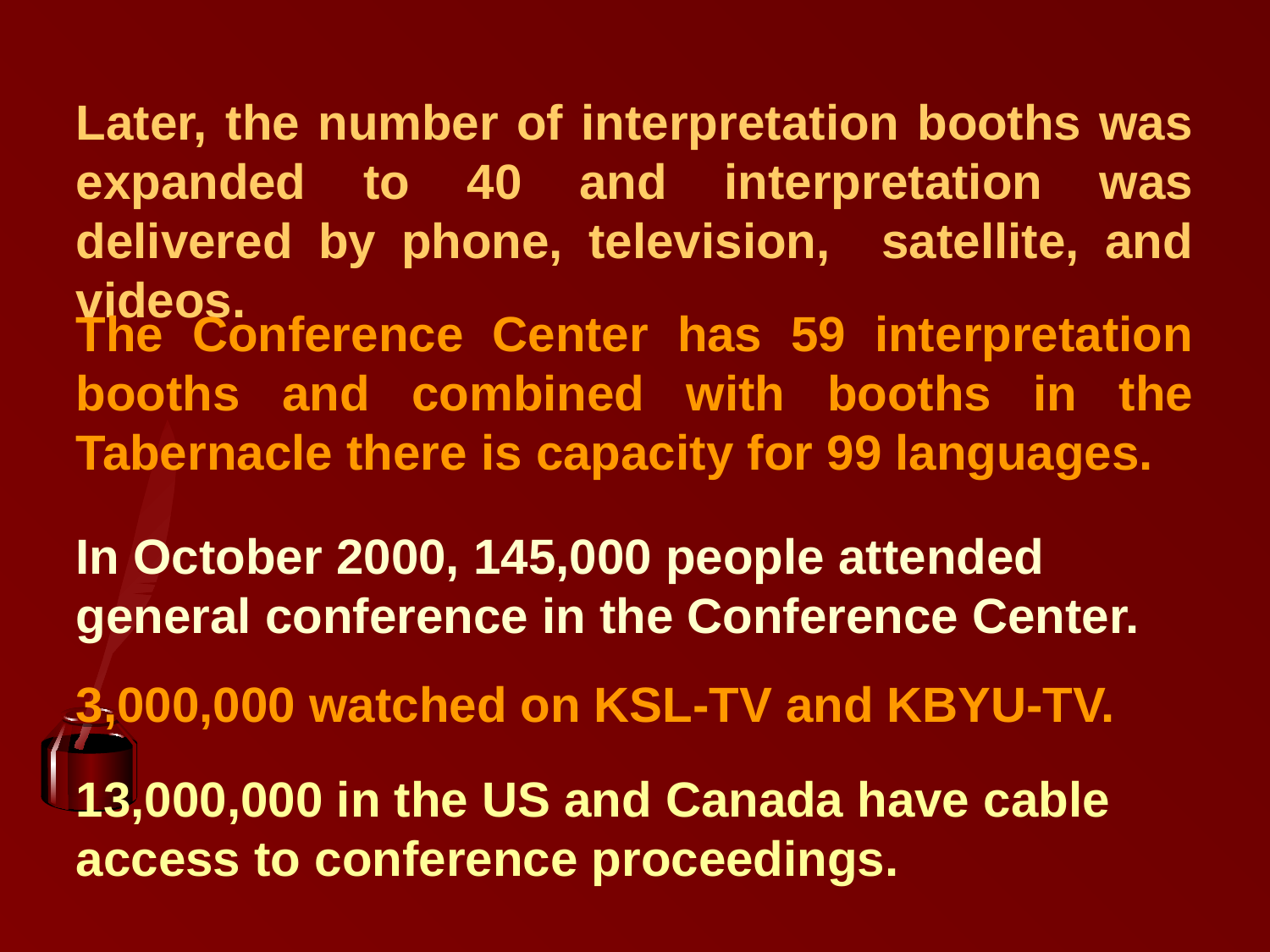

Later, the number of interpretation booths was expanded to 40 and interpretation was delivered by phone, television,  satellite, and videos.
The Conference Center has 59 interpretation booths and combined with booths in the Tabernacle there is capacity for 99 languages.
In October 2000, 145,000 people attended general conference in the Conference Center.
3,000,000 watched on KSL-TV and KBYU-TV.
13,000,000 in the US and Canada have cable access to conference proceedings.